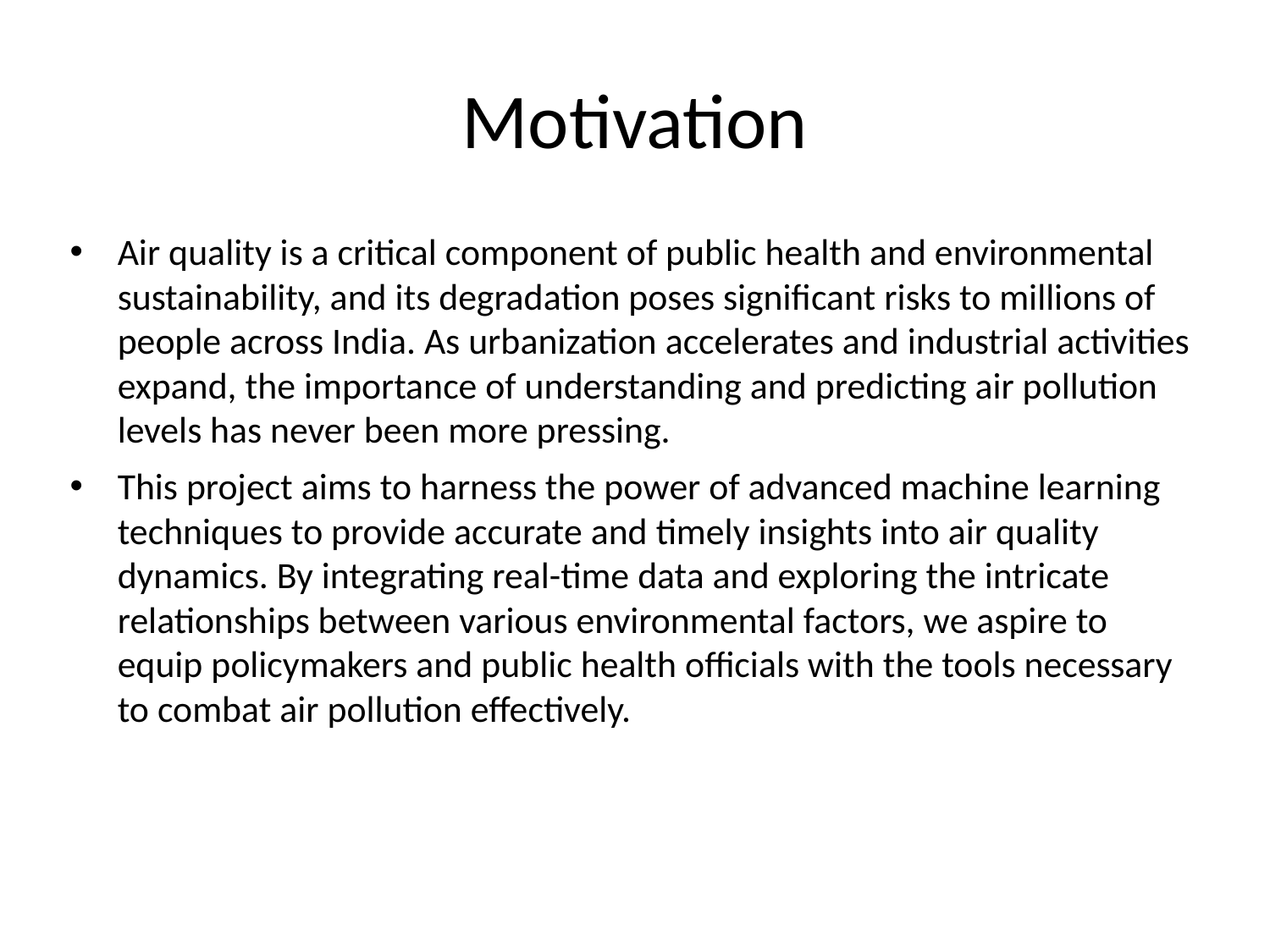

# Motivation
Air quality is a critical component of public health and environmental sustainability, and its degradation poses significant risks to millions of people across India. As urbanization accelerates and industrial activities expand, the importance of understanding and predicting air pollution levels has never been more pressing.
This project aims to harness the power of advanced machine learning techniques to provide accurate and timely insights into air quality dynamics. By integrating real-time data and exploring the intricate relationships between various environmental factors, we aspire to equip policymakers and public health officials with the tools necessary to combat air pollution effectively.